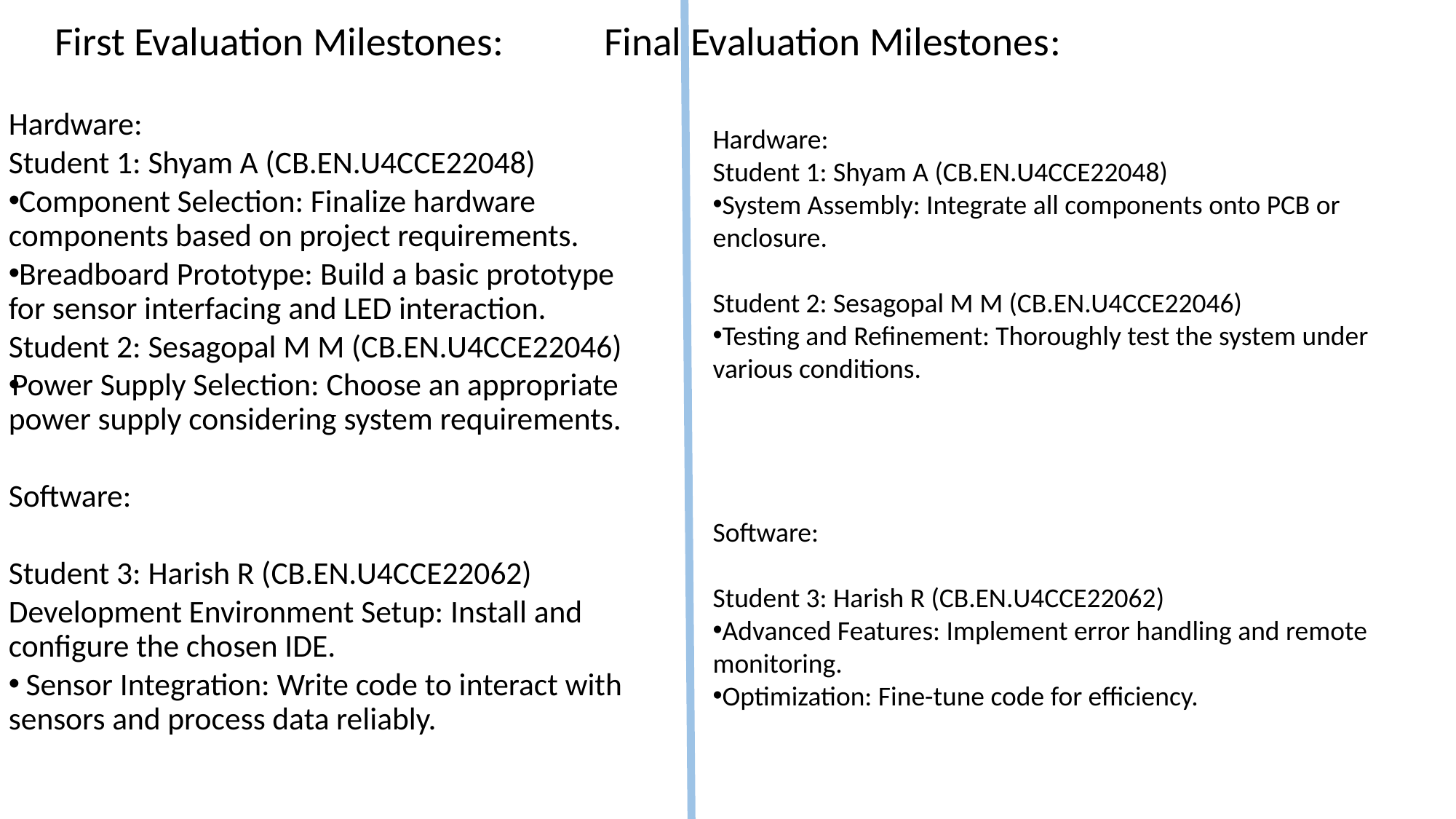

# First Evaluation Milestones:           Final Evaluation Milestones:
Hardware:
Student 1: Shyam A (CB.EN.U4CCE22048)
 Component Selection: Finalize hardware components based on project requirements.
 Breadboard Prototype: Build a basic prototype for sensor interfacing and LED interaction.
Student 2: Sesagopal M M (CB.EN.U4CCE22046)
Power Supply Selection: Choose an appropriate power supply considering system requirements.

Software:

Student 3: Harish R (CB.EN.U4CCE22062)
Development Environment Setup: Install and configure the chosen IDE.
  Sensor Integration: Write code to interact with sensors and process data reliably.
Hardware:
Student 1: Shyam A (CB.EN.U4CCE22048)
System Assembly: Integrate all components onto PCB or enclosure.

Student 2: Sesagopal M M (CB.EN.U4CCE22046)
Testing and Refinement: Thoroughly test the system under various conditions.

Software:

Student 3: Harish R (CB.EN.U4CCE22062)
Advanced Features: Implement error handling and remote monitoring.
Optimization: Fine-tune code for efficiency.